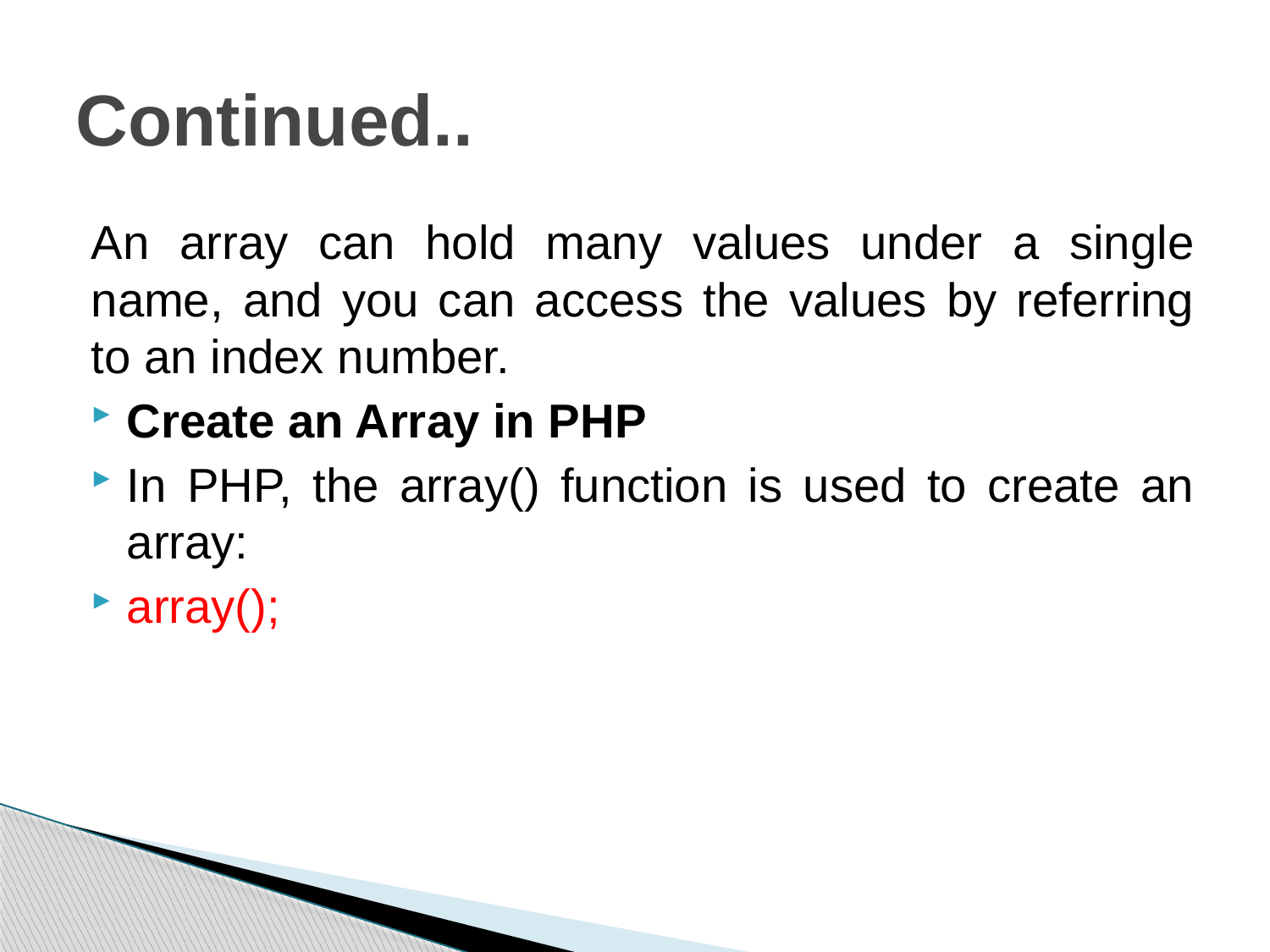

# Continued..
An array can hold many values under a single name, and you can access the values by referring to an index number.
Create an Array in PHP
In PHP, the array() function is used to create an array:
array();